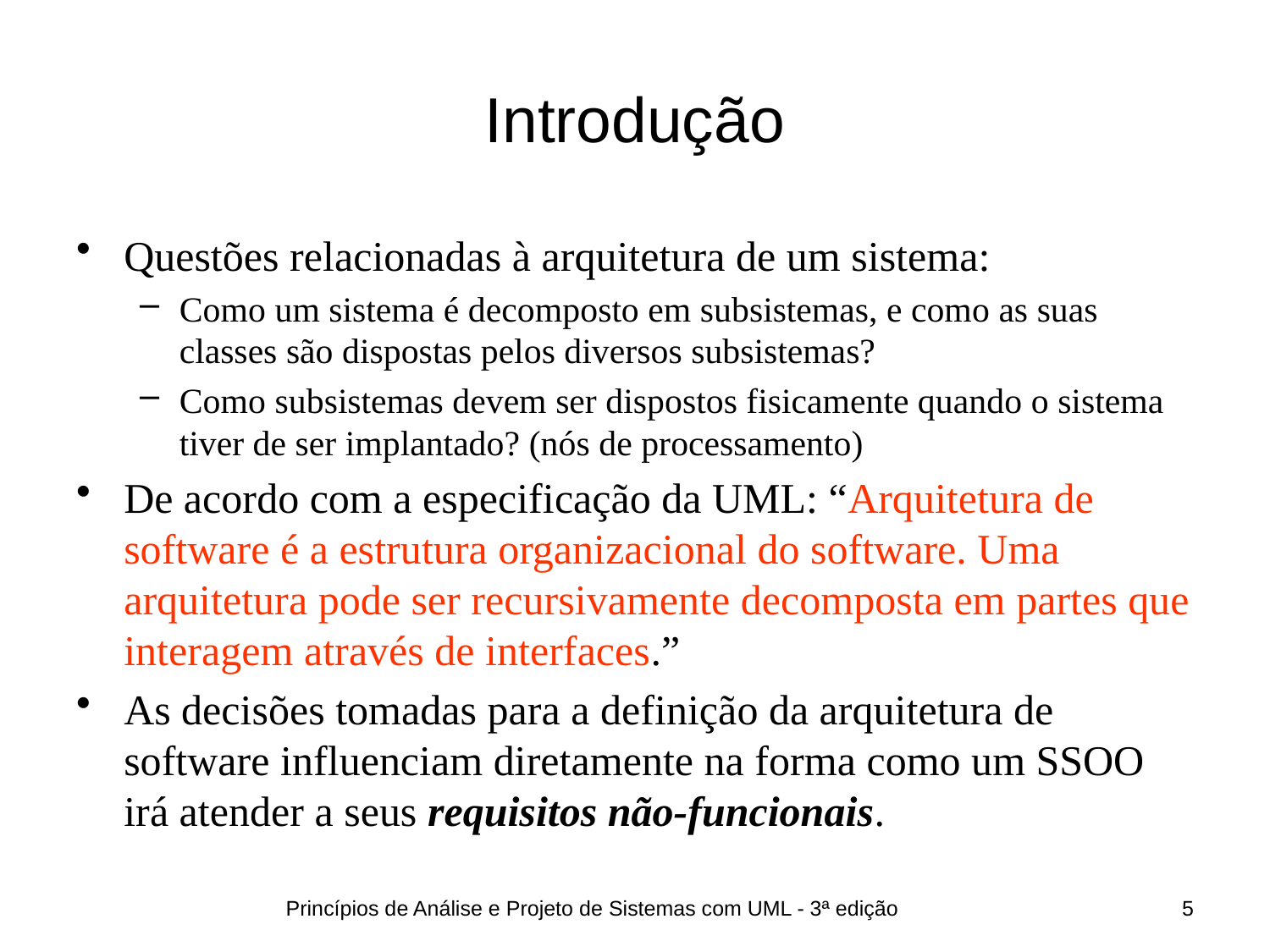

# Introdução
Questões relacionadas à arquitetura de um sistema:
Como um sistema é decomposto em subsistemas, e como as suas classes são dispostas pelos diversos subsistemas?
Como subsistemas devem ser dispostos fisicamente quando o sistema tiver de ser implantado? (nós de processamento)
De acordo com a especificação da UML: “Arquitetura de software é a estrutura organizacional do software. Uma arquitetura pode ser recursivamente decomposta em partes que interagem através de interfaces.”
As decisões tomadas para a definição da arquitetura de software influenciam diretamente na forma como um SSOO irá atender a seus requisitos não-funcionais.
Princípios de Análise e Projeto de Sistemas com UML - 3ª edição
5